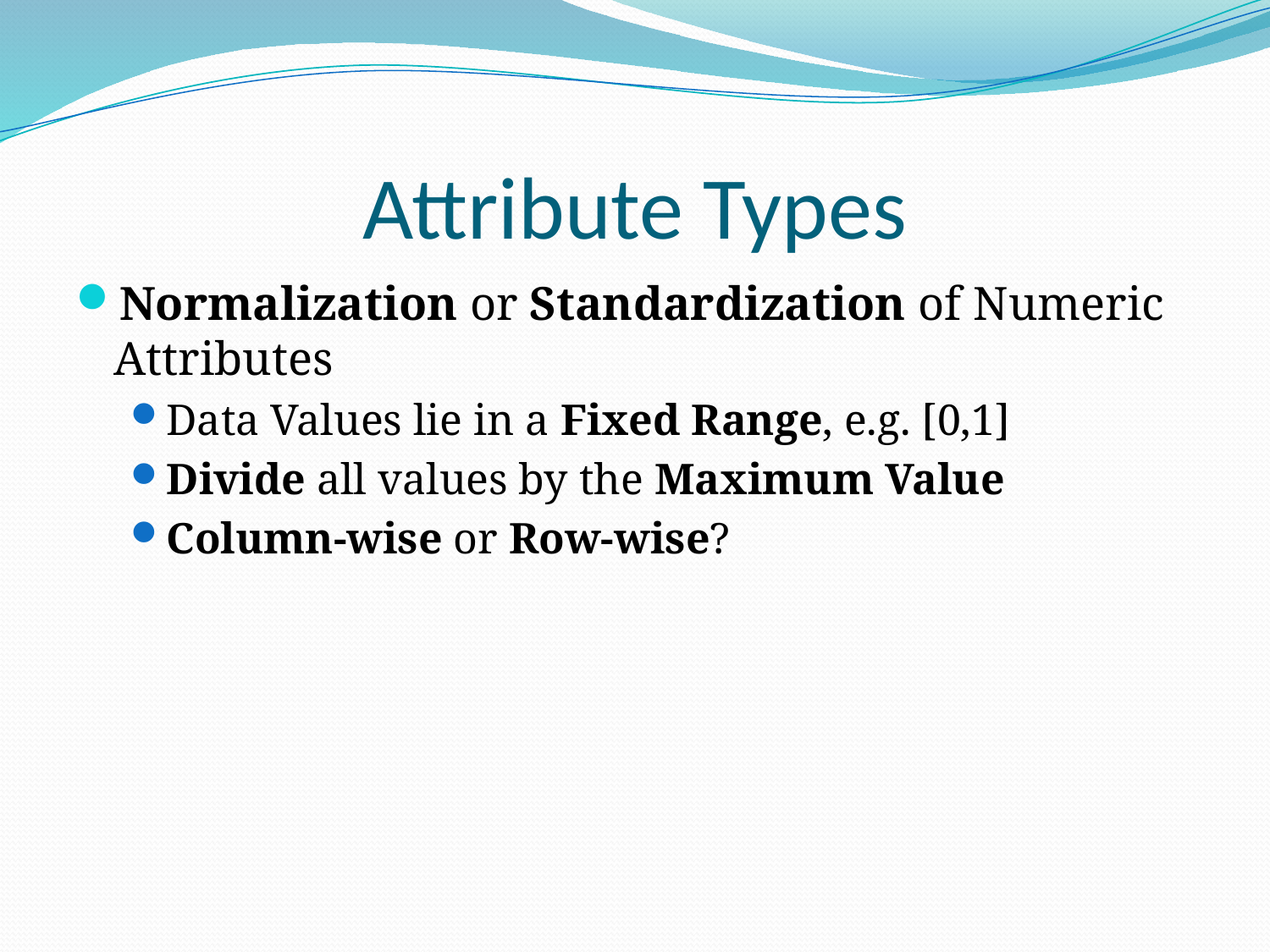

# Attribute Types
Normalization or Standardization of Numeric Attributes
Data Values lie in a Fixed Range, e.g. [0,1]
Divide all values by the Maximum Value
Column-wise or Row-wise?